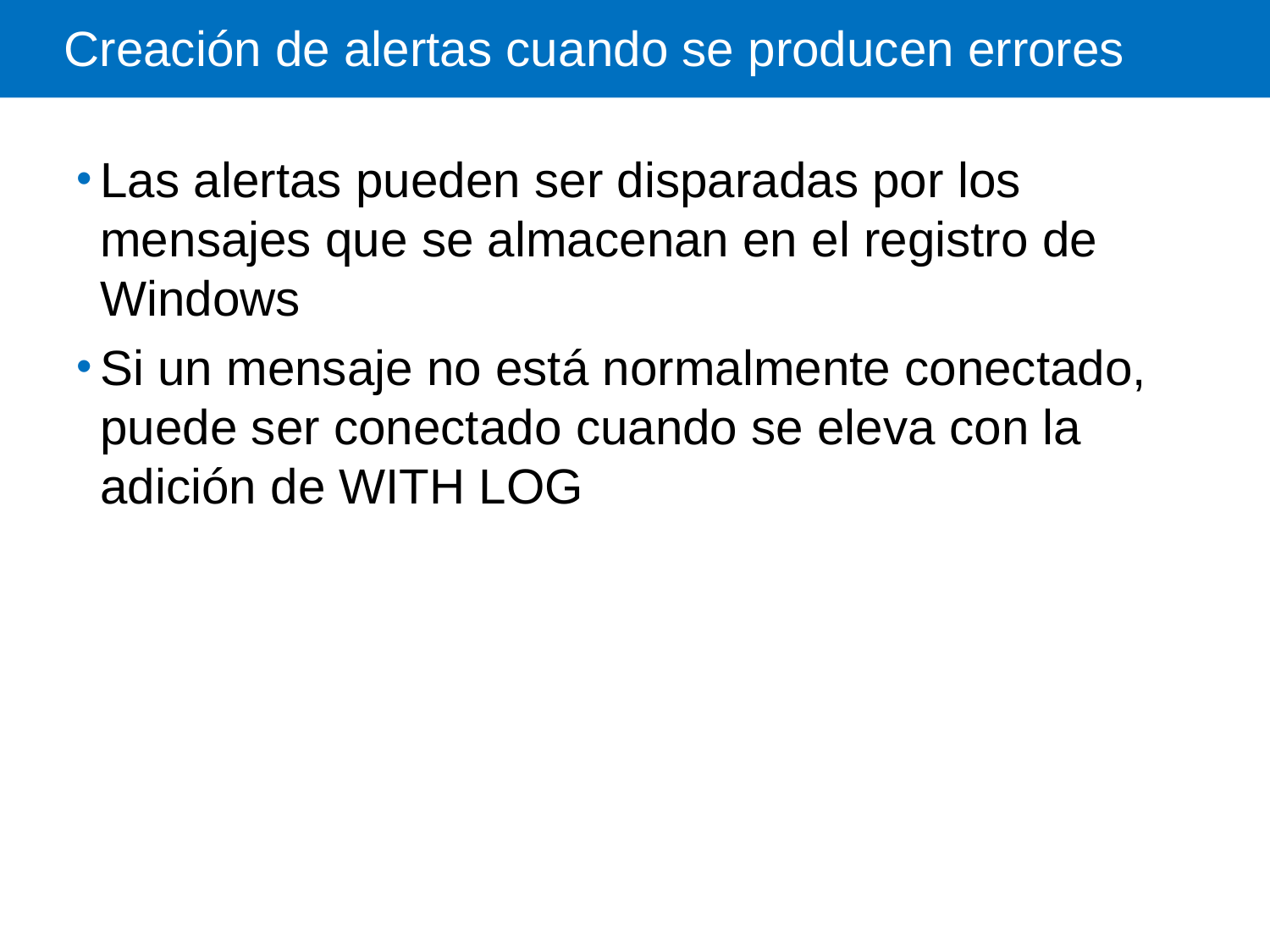

# Creación de alertas cuando se producen errores
Las alertas pueden ser disparadas por los mensajes que se almacenan en el registro de Windows
Si un mensaje no está normalmente conectado, puede ser conectado cuando se eleva con la adición de WITH LOG